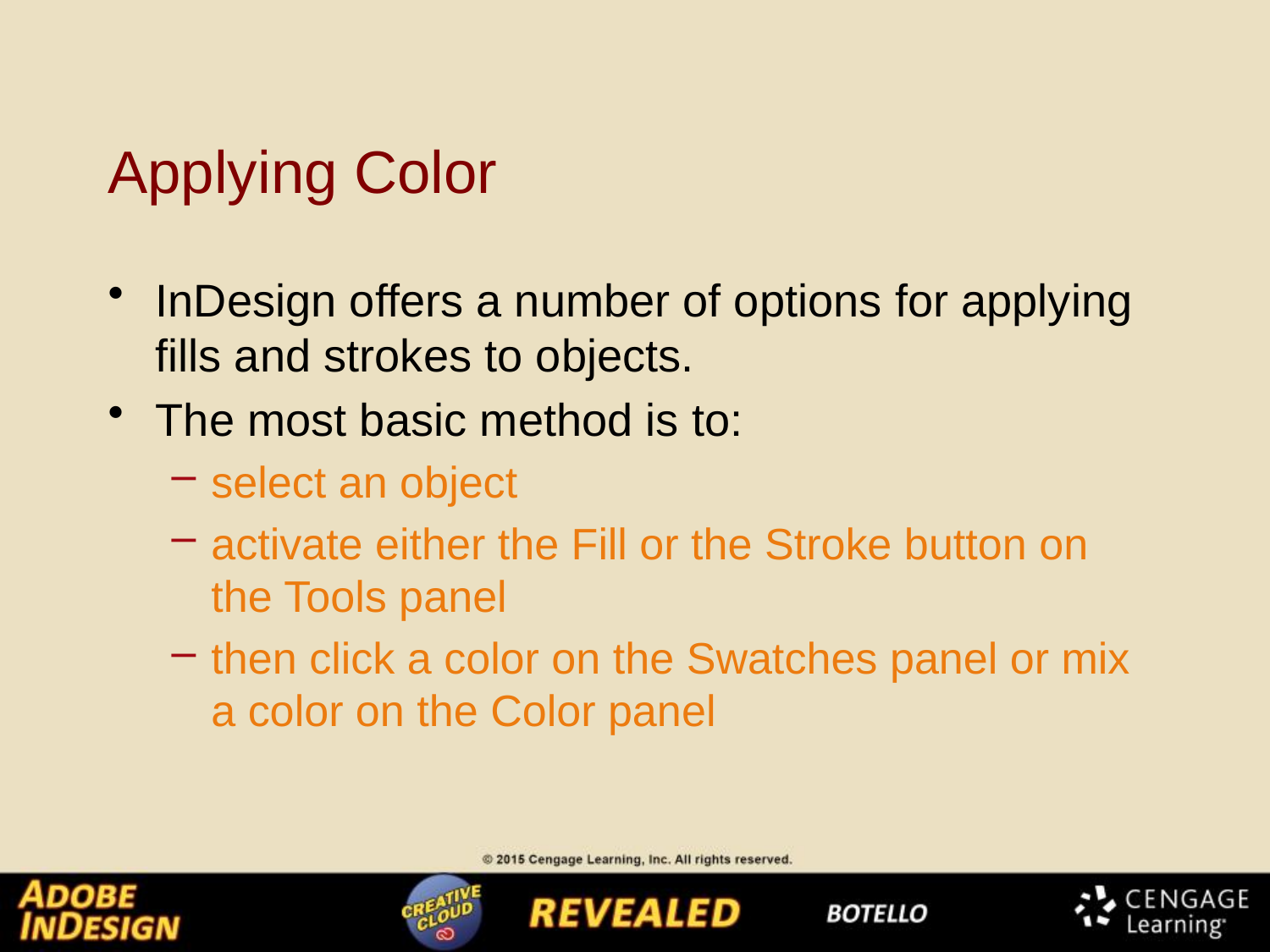

# Applying Color
InDesign offers a number of options for applying fills and strokes to objects.
The most basic method is to:
select an object
activate either the Fill or the Stroke button on the Tools panel
then click a color on the Swatches panel or mix a color on the Color panel